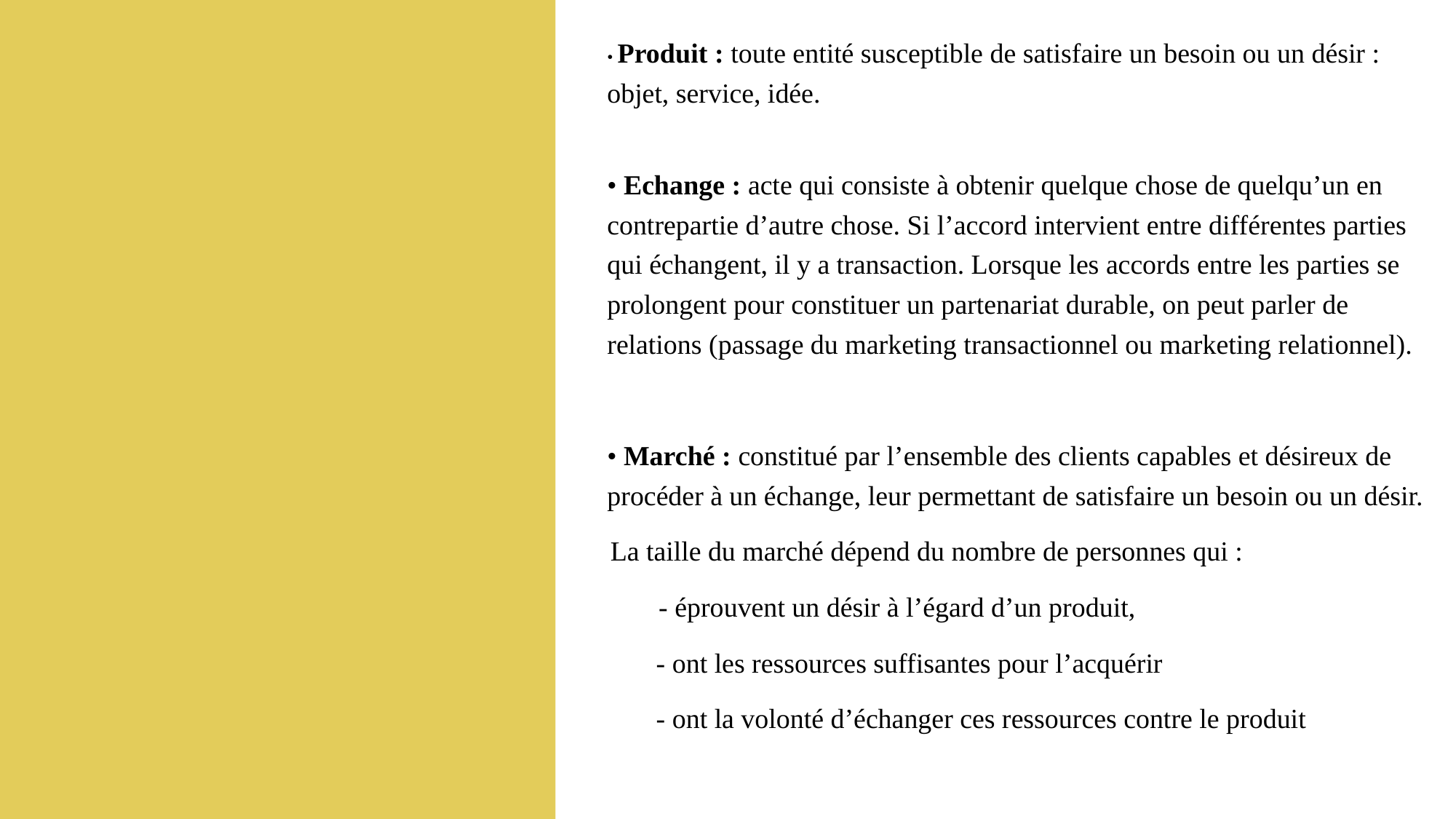

• Produit : toute entité susceptible de satisfaire un besoin ou un désir : objet, service, idée.

• Echange : acte qui consiste à obtenir quelque chose de quelqu’un en contrepartie d’autre chose. Si l’accord intervient entre différentes parties qui échangent, il y a transaction. Lorsque les accords entre les parties se prolongent pour constituer un partenariat durable, on peut parler de relations (passage du marketing transactionnel ou marketing relationnel).

• Marché : constitué par l’ensemble des clients capables et désireux de procéder à un échange, leur permettant de satisfaire un besoin ou un désir.
  La taille du marché dépend du nombre de personnes qui :
         - éprouvent un désir à l’égard d’un produit,
 - ont les ressources suffisantes pour l’acquérir
 - ont la volonté d’échanger ces ressources contre le produit